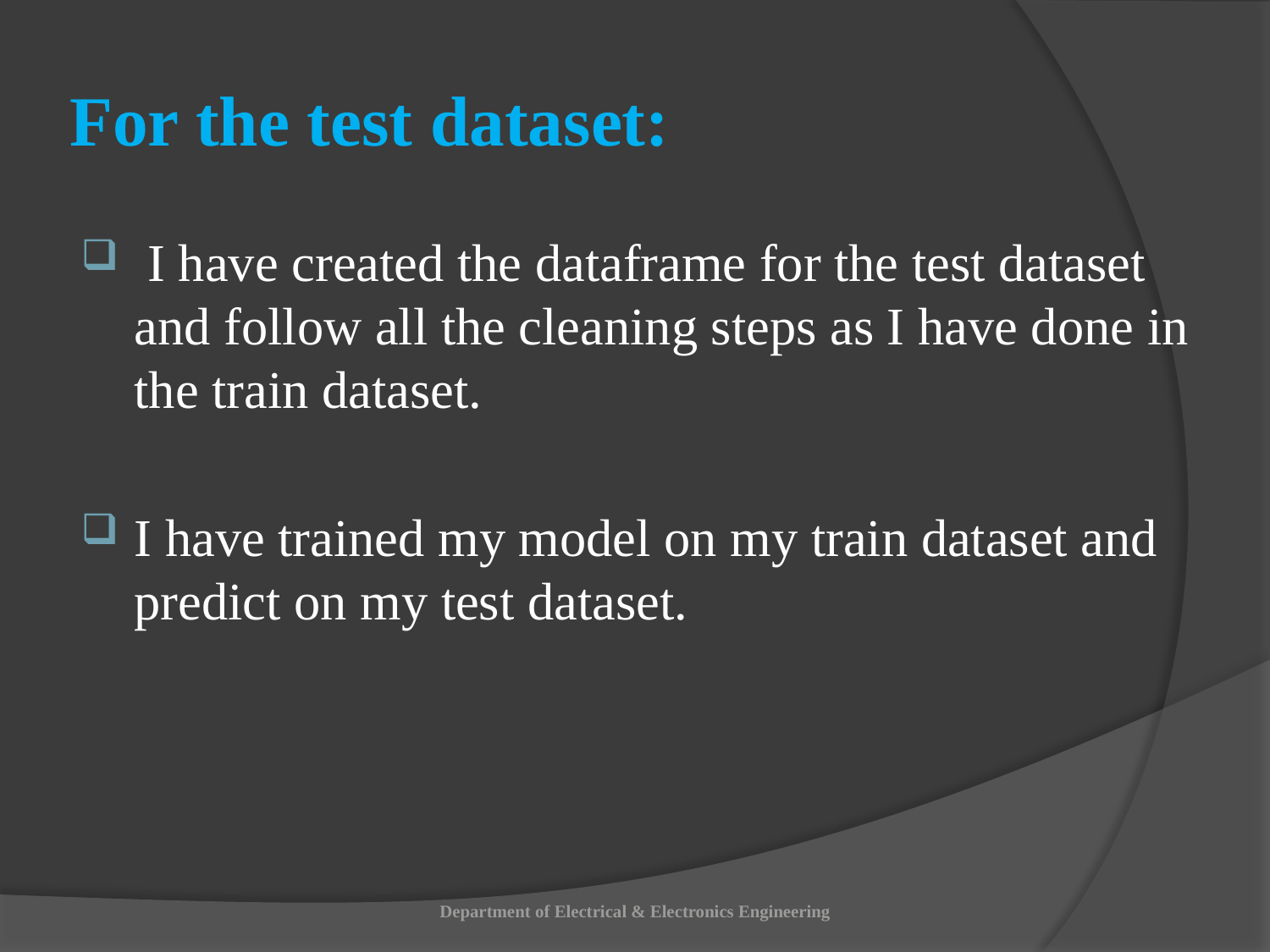

# For the test dataset:
 I have created the dataframe for the test dataset and follow all the cleaning steps as I have done in the train dataset.

I have trained my model on my train dataset and predict on my test dataset.
Department of Electrical & Electronics Engineering